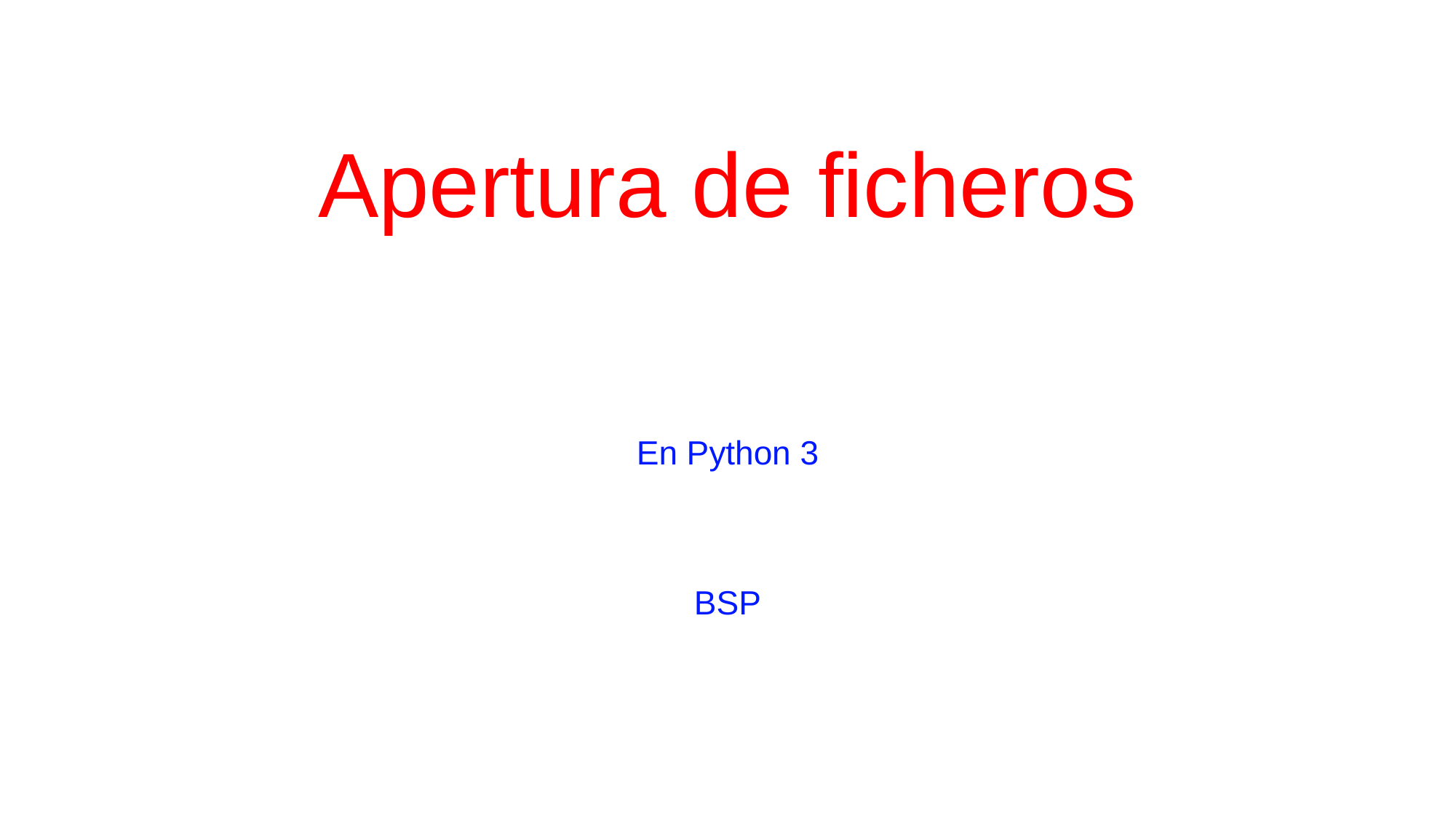

# Apertura de ficheros
En Python 3

BSP